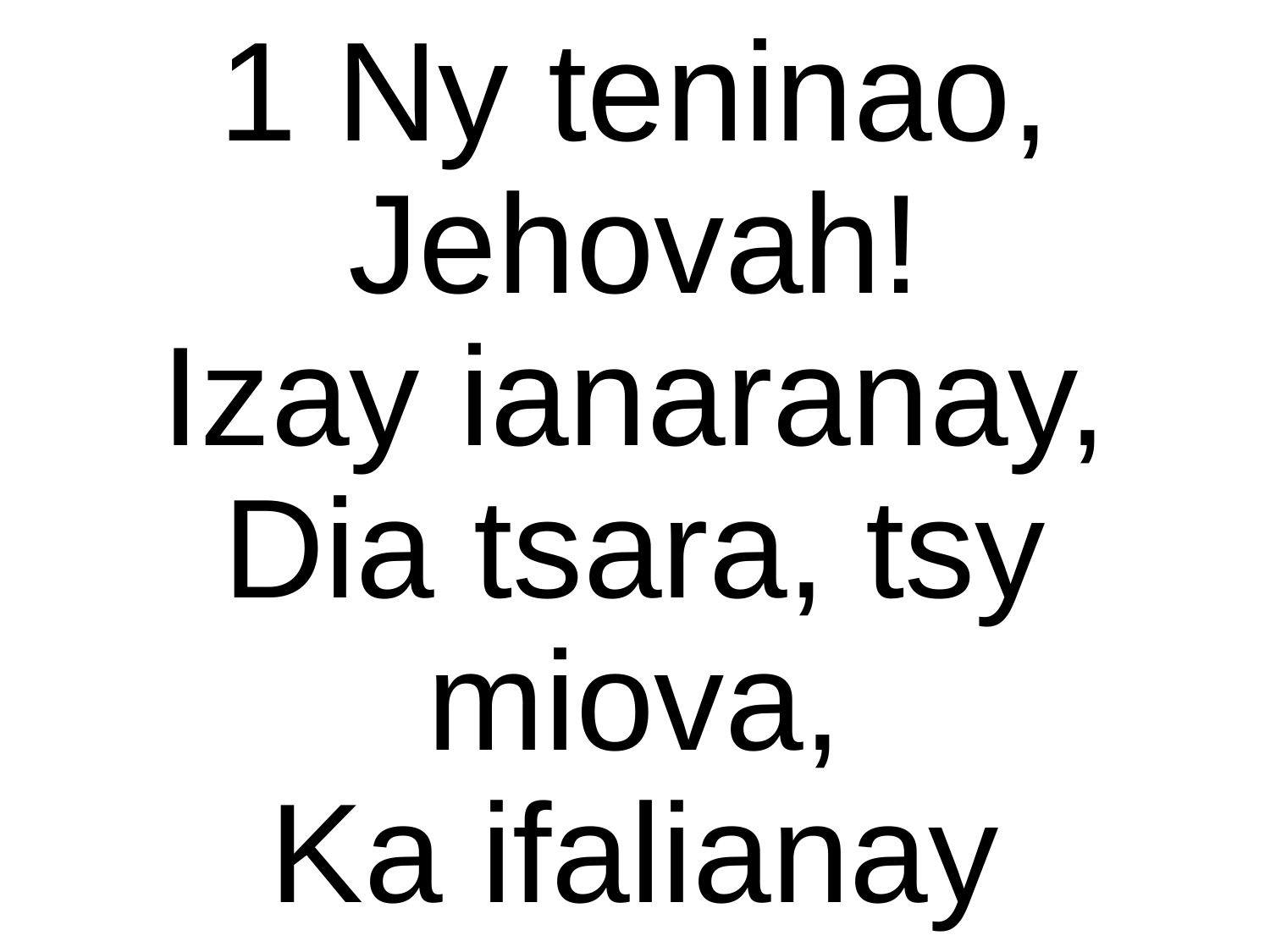

1 Ny teninao, Jehovah!
Izay ianaranay,
Dia tsara, tsy miova,
Ka ifalianay